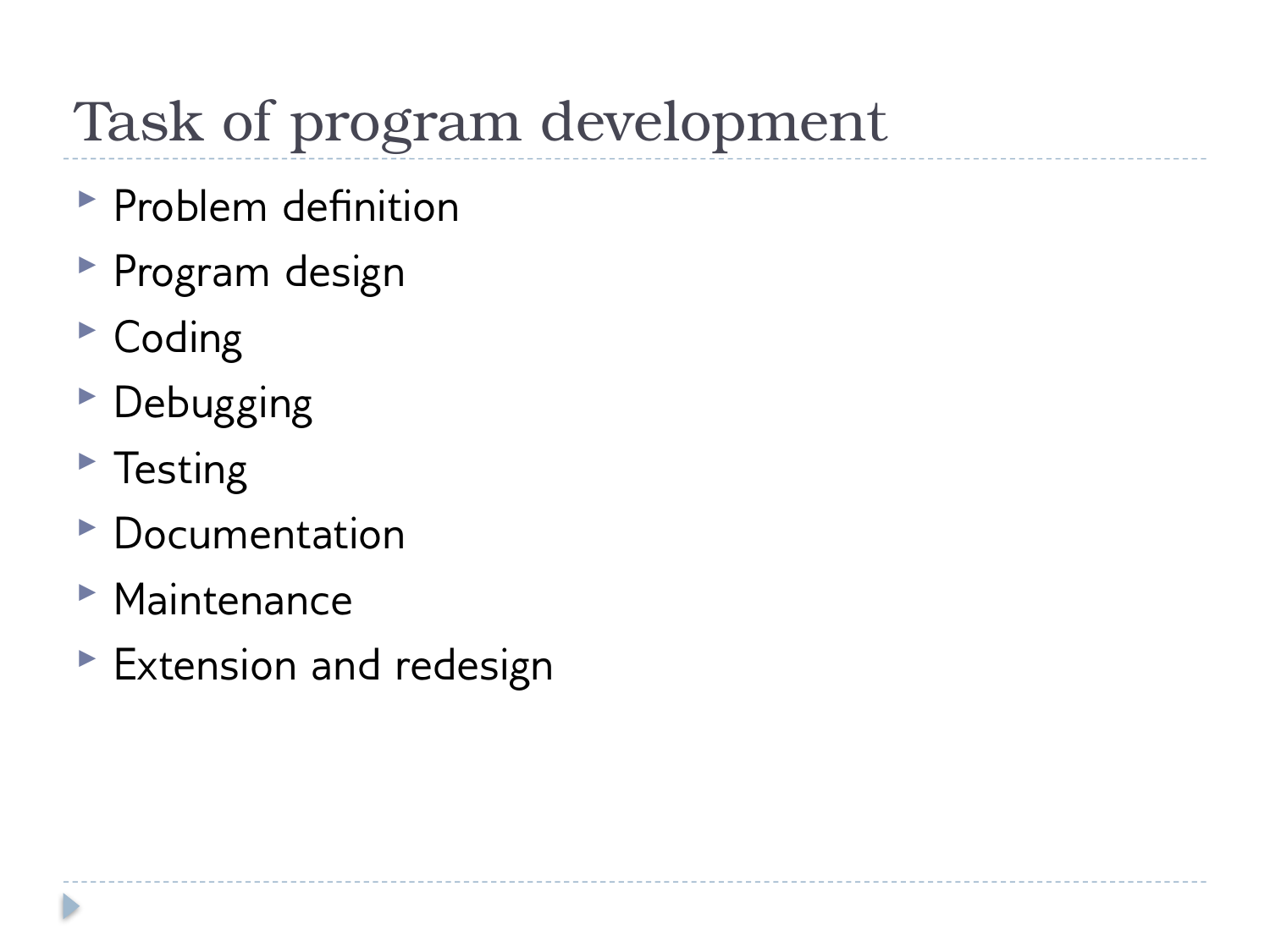

# Task of program development
Problem definition
Program design
Coding
Debugging
Testing
Documentation
Maintenance
Extension and redesign